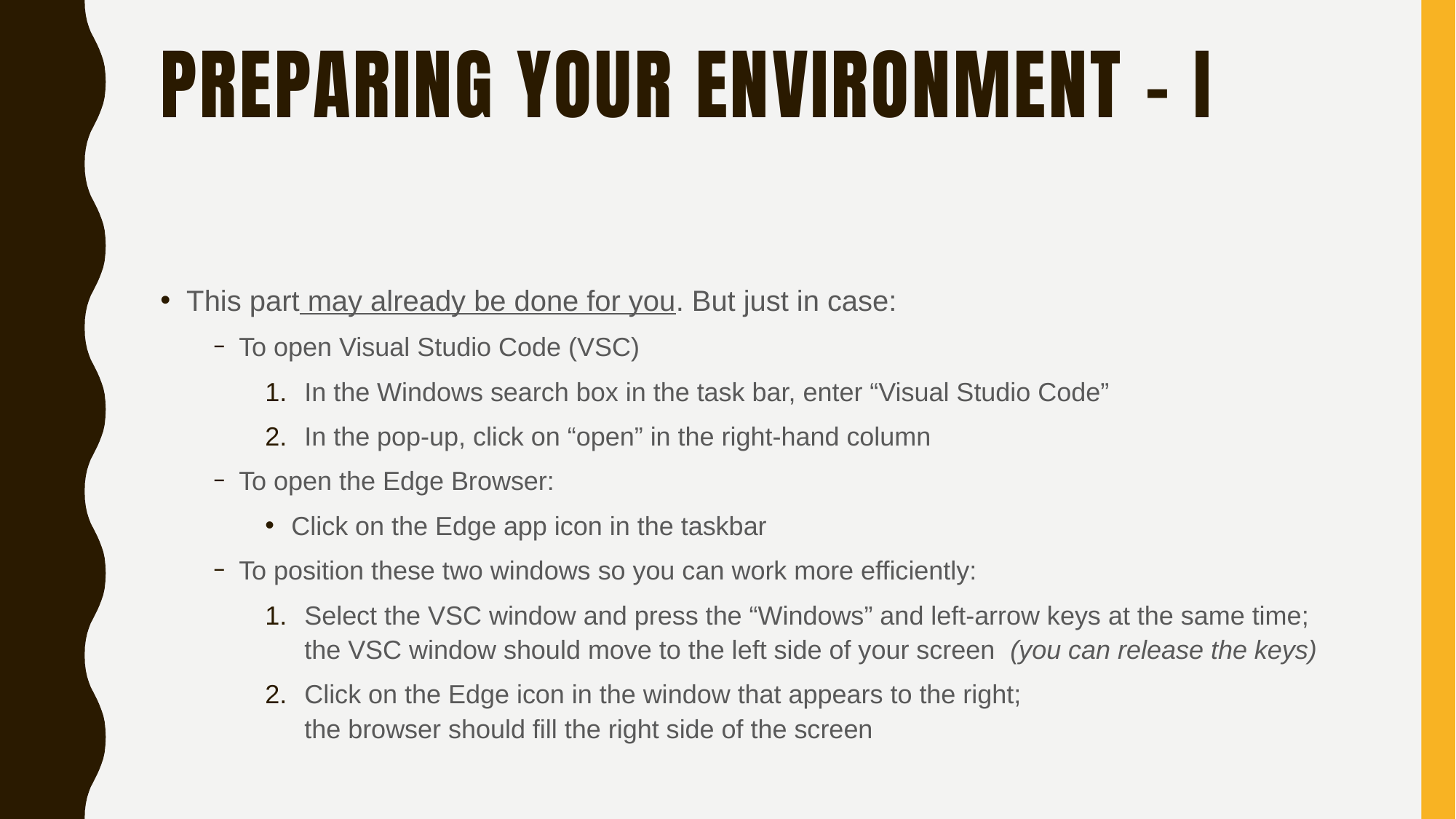

# Preparing your environment – I
This part may already be done for you. But just in case:
To open Visual Studio Code (VSC)
In the Windows search box in the task bar, enter “Visual Studio Code”
In the pop-up, click on “open” in the right-hand column
To open the Edge Browser:
Click on the Edge app icon in the taskbar
To position these two windows so you can work more efficiently:
Select the VSC window and press the “Windows” and left-arrow keys at the same time;
the VSC window should move to the left side of your screen  (you can release the keys)
Click on the Edge icon in the window that appears to the right;
the browser should fill the right side of the screen